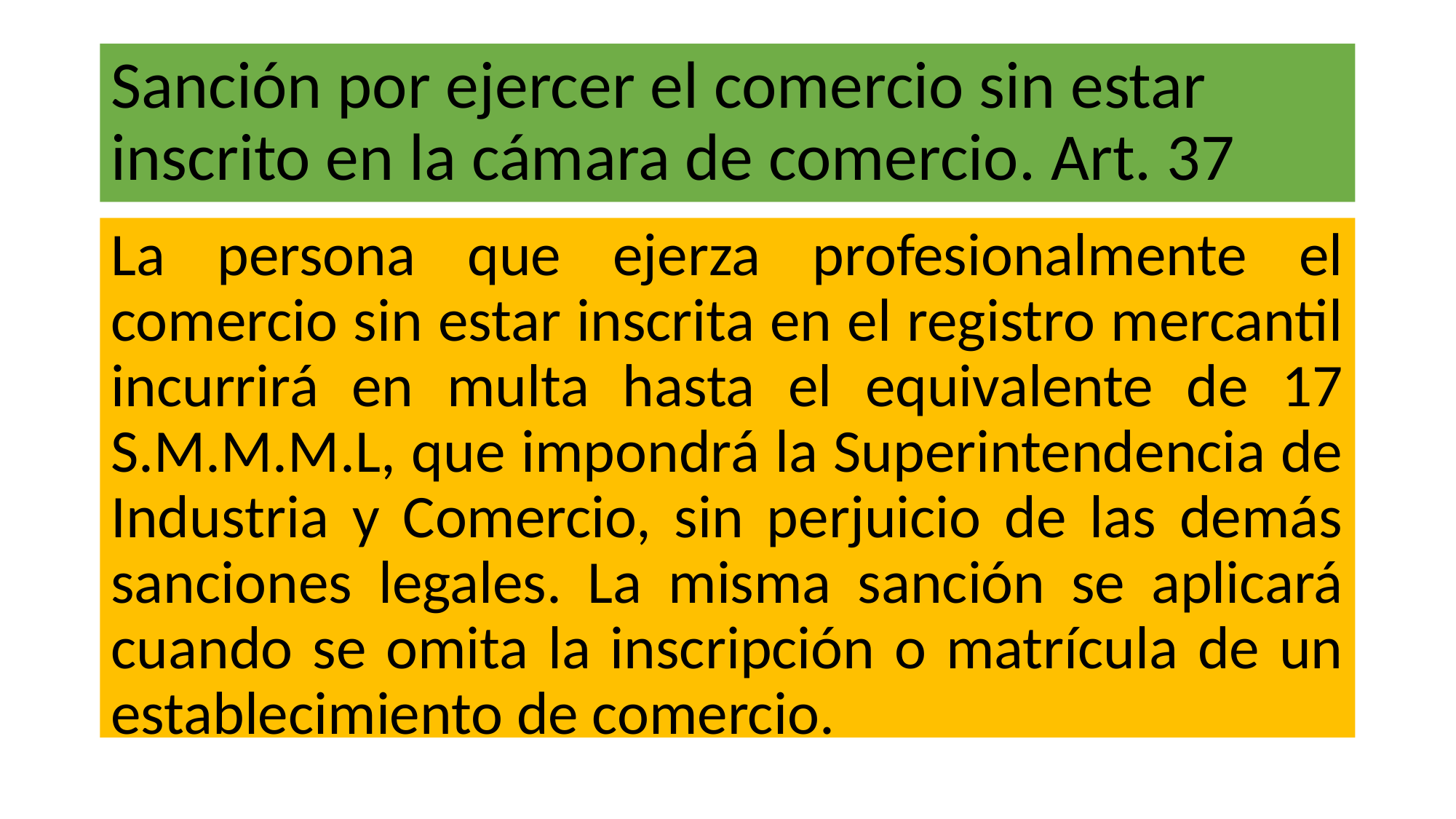

# Sanción por ejercer el comercio sin estar inscrito en la cámara de comercio. Art. 37
La persona que ejerza profesionalmente el comercio sin estar inscrita en el registro mercantil incurrirá en multa hasta el equivalente de 17 S.M.M.M.L, que impondrá la Superintendencia de Industria y Comercio, sin perjuicio de las demás sanciones legales. La misma sanción se aplicará cuando se omita la inscripción o matrícula de un establecimiento de comercio.